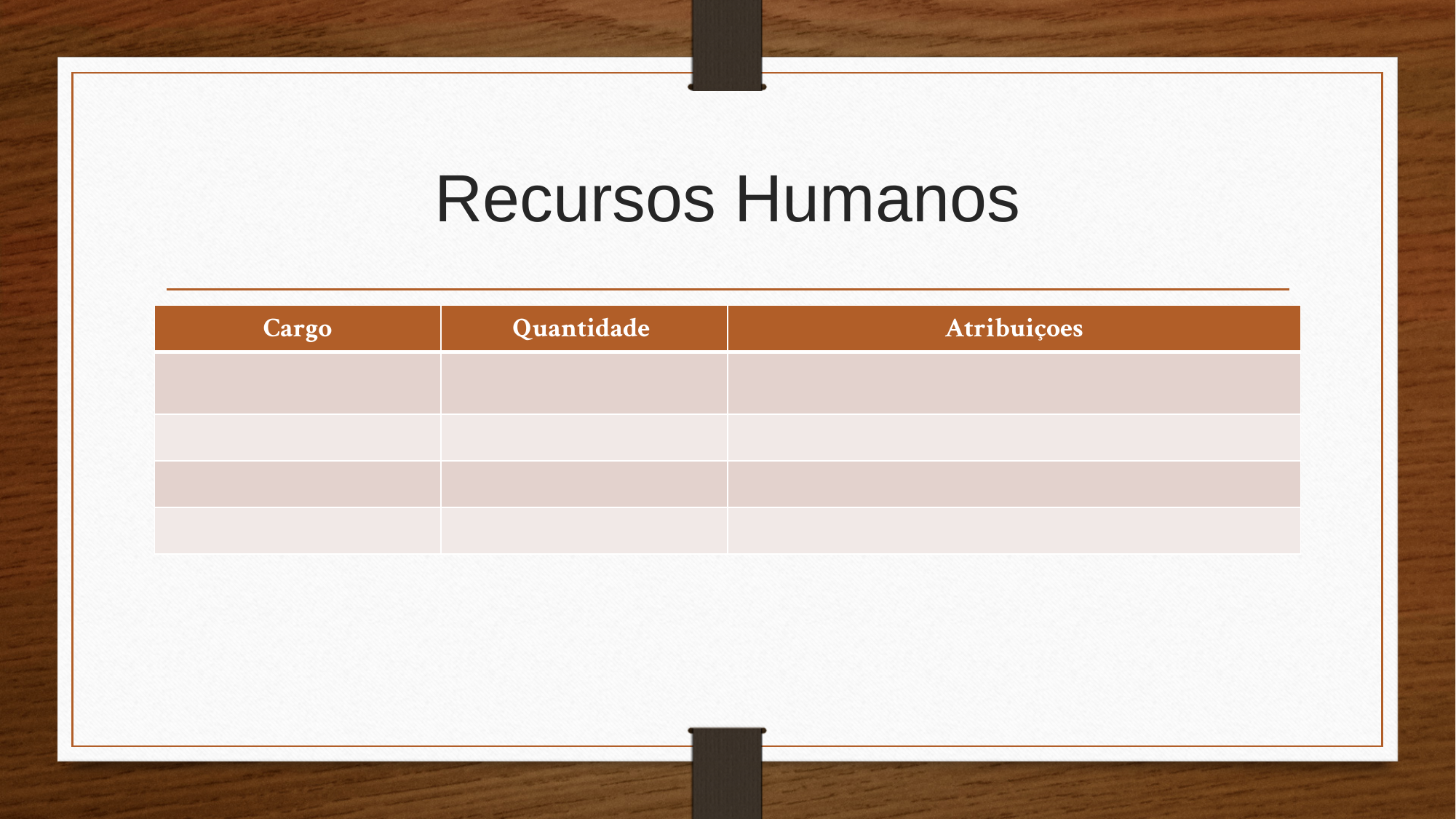

# Recursos Humanos
| Cargo | Quantidade | Atribuiçoes |
| --- | --- | --- |
|  |  |  |
|  |  |  |
|  |  |  |
|  |  |  |